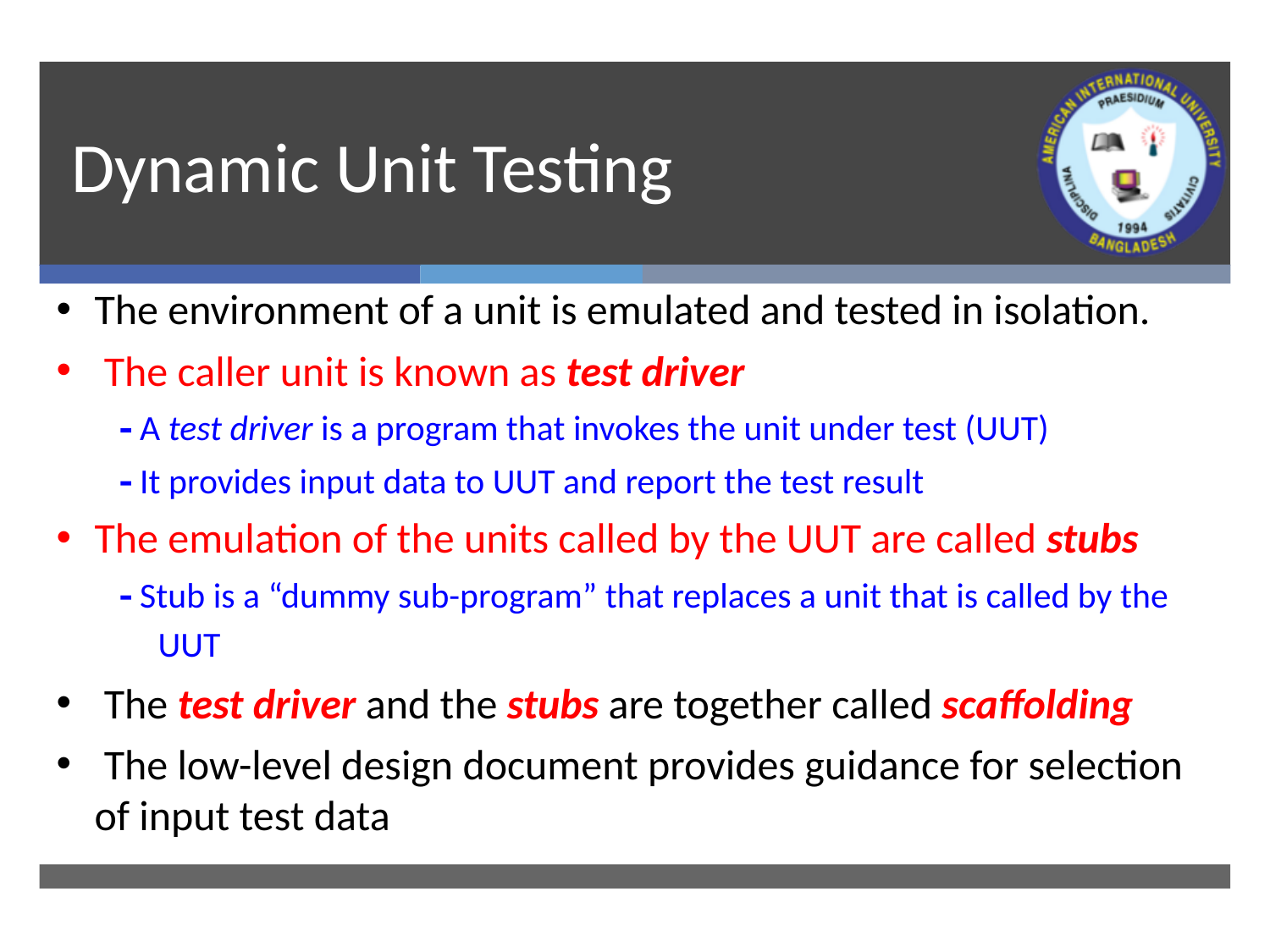

# Dynamic Unit Testing
The environment of a unit is emulated and tested in isolation.
 The caller unit is known as test driver
− A test driver is a program that invokes the unit under test (UUT)
− It provides input data to UUT and report the test result
The emulation of the units called by the UUT are called stubs
− Stub is a “dummy sub-program” that replaces a unit that is called by the UUT
 The test driver and the stubs are together called scaffolding
 The low-level design document provides guidance for selection of input test data